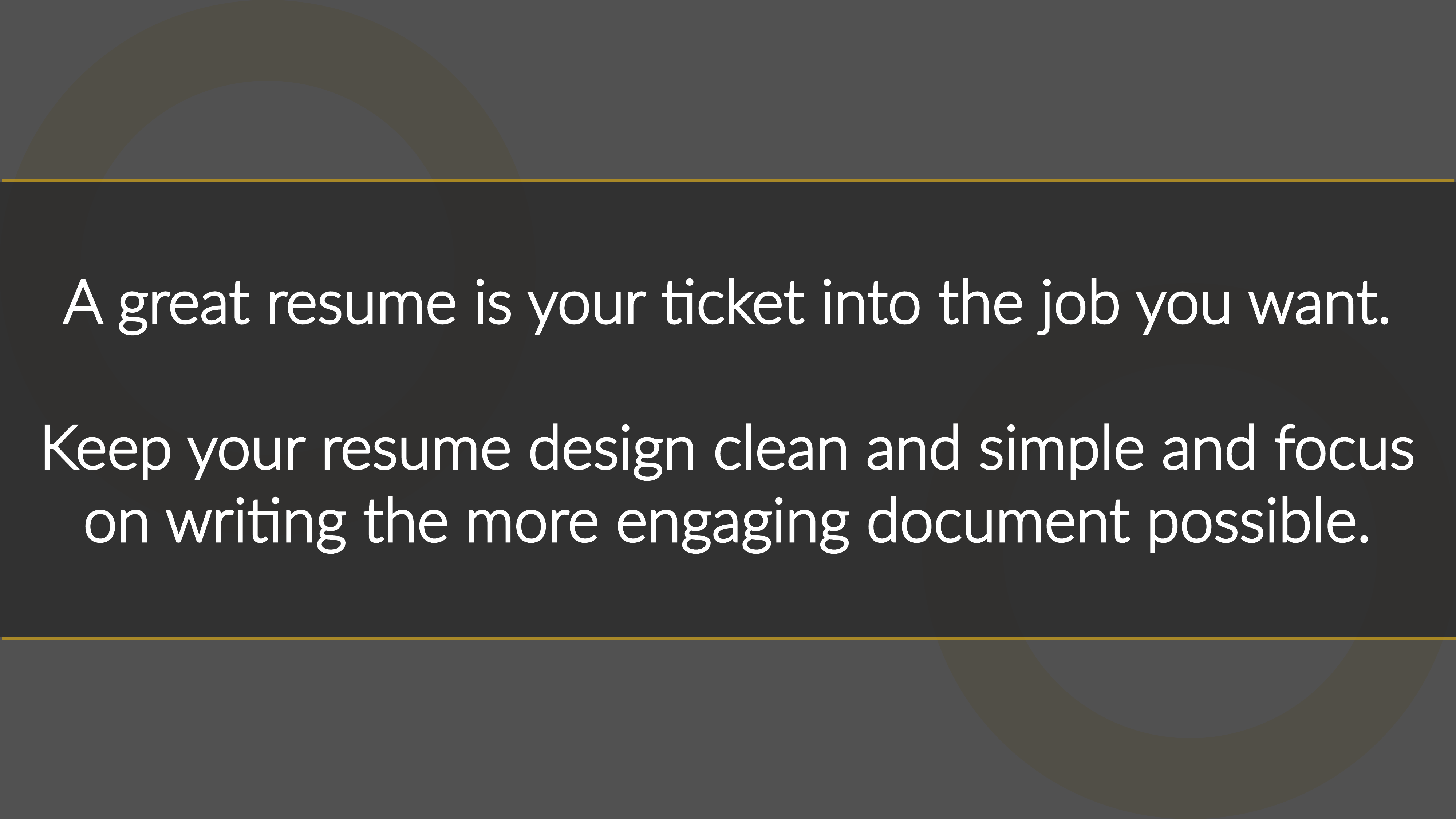

A great resume is your ticket into the job you want.

Keep your resume design clean and simple and focus on writing the more engaging document possible.